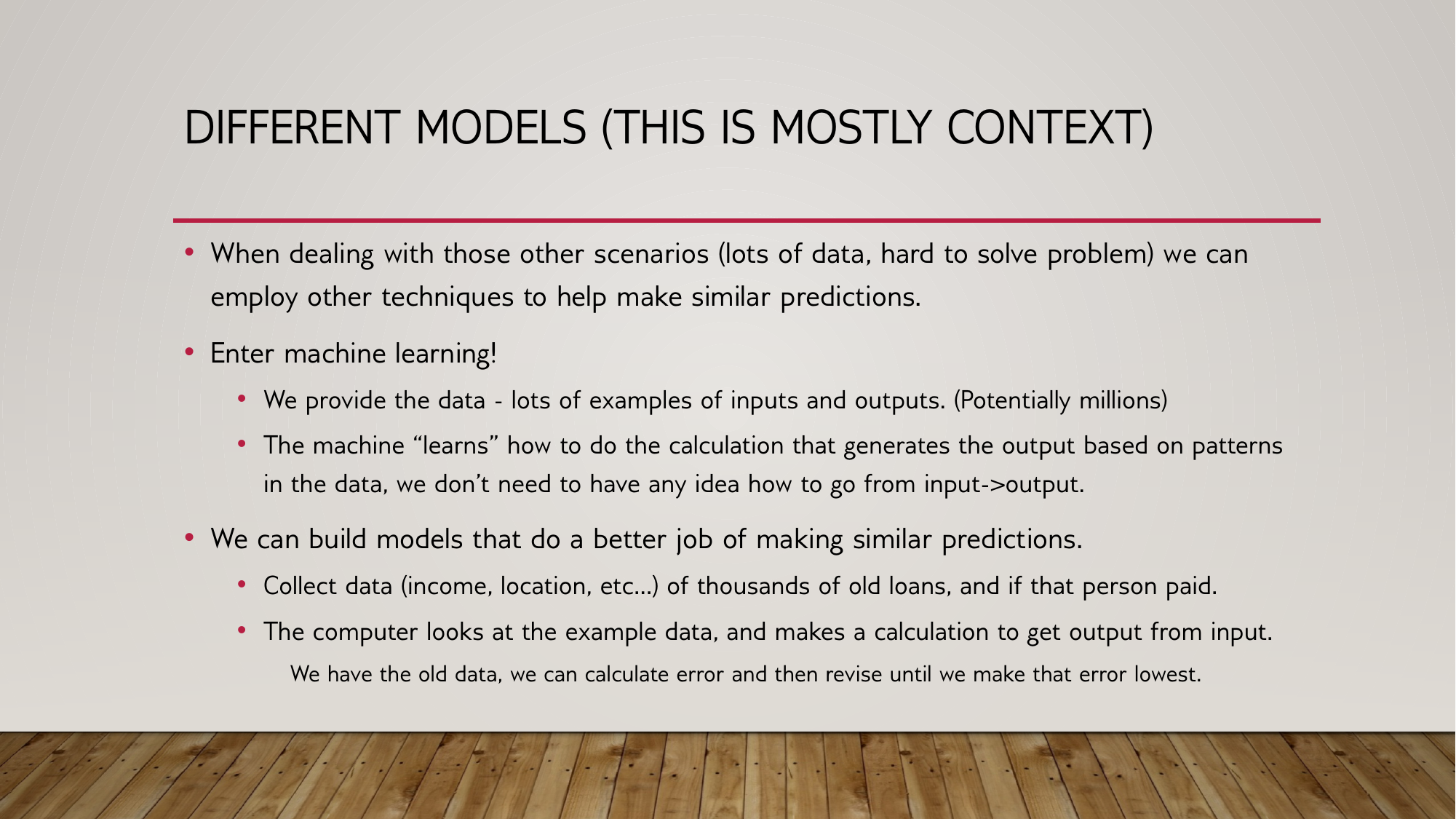

# Different Models (this is mostly context)
When dealing with those other scenarios (lots of data, hard to solve problem) we can employ other techniques to help make similar predictions.
Enter machine learning!
We provide the data - lots of examples of inputs and outputs. (Potentially millions)
The machine “learns” how to do the calculation that generates the output based on patterns in the data, we don’t need to have any idea how to go from input->output.
We can build models that do a better job of making similar predictions.
Collect data (income, location, etc…) of thousands of old loans, and if that person paid.
The computer looks at the example data, and makes a calculation to get output from input.
We have the old data, we can calculate error and then revise until we make that error lowest.